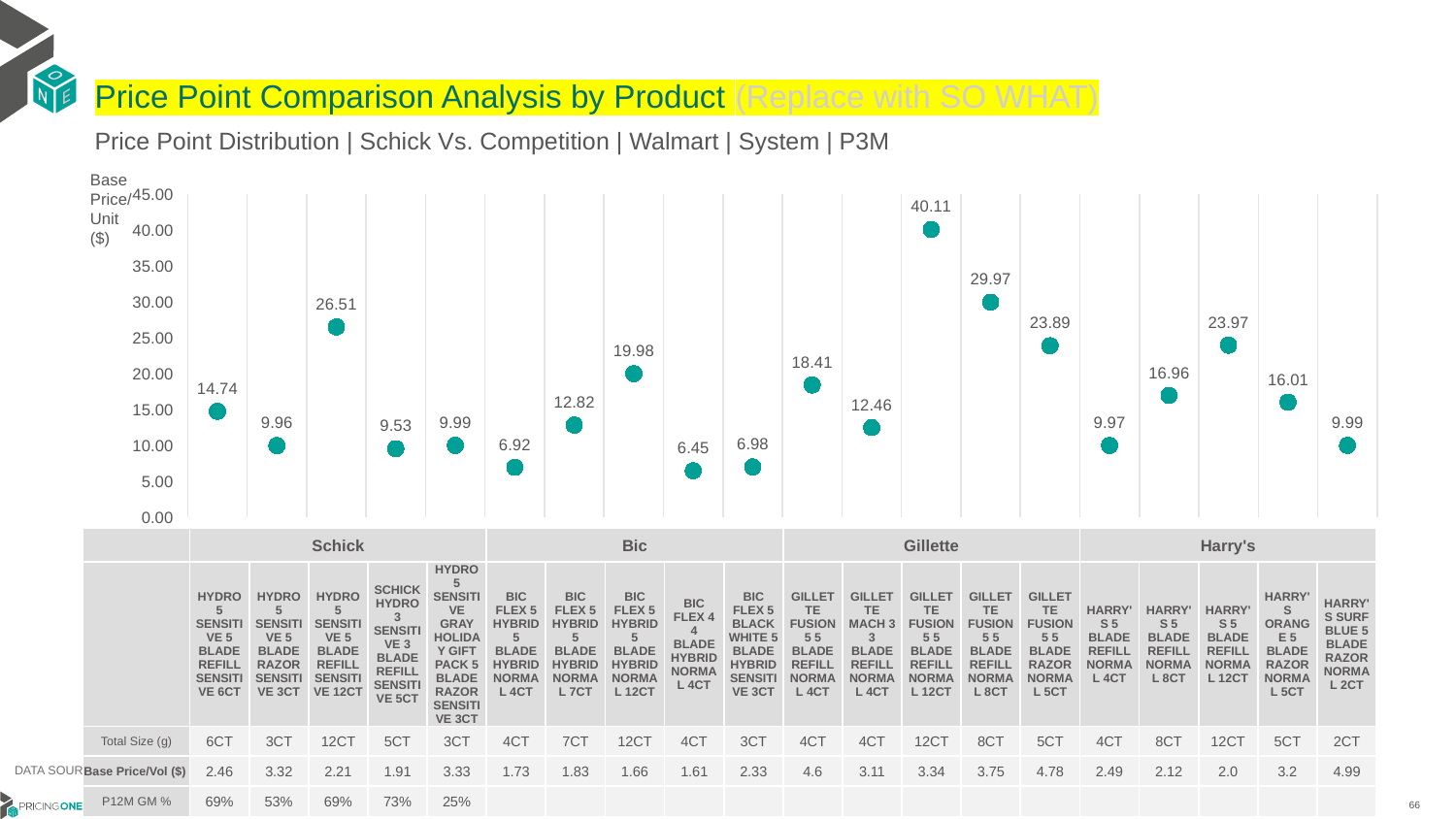

# Price Point Comparison Analysis by Product (Replace with SO WHAT)
Price Point Distribution | Schick Vs. Competition | Walmart | System | P3M
Base Price/Unit ($)

### Chart

| Category | Base Price/Unit |
|---|---|
| HYDRO 5 SENSITIVE 5 BLADE REFILL SENSITIVE 6CT | 14.74 |
| HYDRO 5 SENSITIVE 5 BLADE RAZOR SENSITIVE 3CT | 9.96 |
| HYDRO 5 SENSITIVE 5 BLADE REFILL SENSITIVE 12CT | 26.51 |
| SCHICK HYDRO 3 SENSITIVE 3 BLADE REFILL SENSITIVE 5CT | 9.53 |
| HYDRO 5 SENSITIVE GRAY HOLIDAY GIFT PACK 5 BLADE RAZOR SENSITIVE 3CT | 9.99 |
| BIC FLEX 5 HYBRID 5 BLADE HYBRID NORMAL 4CT | 6.92 |
| BIC FLEX 5 HYBRID 5 BLADE HYBRID NORMAL 7CT | 12.82 |
| BIC FLEX 5 HYBRID 5 BLADE HYBRID NORMAL 12CT | 19.98 |
| BIC FLEX 4 4 BLADE HYBRID NORMAL 4CT | 6.45 |
| BIC FLEX 5 BLACK WHITE 5 BLADE HYBRID SENSITIVE 3CT | 6.98 |
| GILLETTE FUSION 5 5 BLADE REFILL NORMAL 4CT | 18.41 |
| GILLETTE MACH 3 3 BLADE REFILL NORMAL 4CT | 12.46 |
| GILLETTE FUSION 5 5 BLADE REFILL NORMAL 12CT | 40.11 |
| GILLETTE FUSION 5 5 BLADE REFILL NORMAL 8CT | 29.97 |
| GILLETTE FUSION 5 5 BLADE RAZOR NORMAL 5CT | 23.89 |
| HARRY'S 5 BLADE REFILL NORMAL 4CT | 9.97 |
| HARRY'S 5 BLADE REFILL NORMAL 8CT | 16.96 |
| HARRY'S 5 BLADE REFILL NORMAL 12CT | 23.97 |
| HARRY'S ORANGE 5 BLADE RAZOR NORMAL 5CT | 16.01 |
| HARRY'S SURF BLUE 5 BLADE RAZOR NORMAL 2CT | 9.99 |
|  | Schick | Schick | Schick | Schick | Schick | Bic | Bic | Bic | Bic | Bic | Gillette | Gillette | Gillette | Gillette | Gillette | Harry's | Harry's | Harry's | Harry's | Harry's |
| --- | --- | --- | --- | --- | --- | --- | --- | --- | --- | --- | --- | --- | --- | --- | --- | --- | --- | --- | --- | --- |
|  | HYDRO 5 SENSITIVE 5 BLADE REFILL SENSITIVE 6CT | HYDRO 5 SENSITIVE 5 BLADE RAZOR SENSITIVE 3CT | HYDRO 5 SENSITIVE 5 BLADE REFILL SENSITIVE 12CT | SCHICK HYDRO 3 SENSITIVE 3 BLADE REFILL SENSITIVE 5CT | HYDRO 5 SENSITIVE GRAY HOLIDAY GIFT PACK 5 BLADE RAZOR SENSITIVE 3CT | BIC FLEX 5 HYBRID 5 BLADE HYBRID NORMAL 4CT | BIC FLEX 5 HYBRID 5 BLADE HYBRID NORMAL 7CT | BIC FLEX 5 HYBRID 5 BLADE HYBRID NORMAL 12CT | BIC FLEX 4 4 BLADE HYBRID NORMAL 4CT | BIC FLEX 5 BLACK WHITE 5 BLADE HYBRID SENSITIVE 3CT | GILLETTE FUSION 5 5 BLADE REFILL NORMAL 4CT | GILLETTE MACH 3 3 BLADE REFILL NORMAL 4CT | GILLETTE FUSION 5 5 BLADE REFILL NORMAL 12CT | GILLETTE FUSION 5 5 BLADE REFILL NORMAL 8CT | GILLETTE FUSION 5 5 BLADE RAZOR NORMAL 5CT | HARRY'S 5 BLADE REFILL NORMAL 4CT | HARRY'S 5 BLADE REFILL NORMAL 8CT | HARRY'S 5 BLADE REFILL NORMAL 12CT | HARRY'S ORANGE 5 BLADE RAZOR NORMAL 5CT | HARRY'S SURF BLUE 5 BLADE RAZOR NORMAL 2CT |
| Total Size (g) | 6CT | 3CT | 12CT | 5CT | 3CT | 4CT | 7CT | 12CT | 4CT | 3CT | 4CT | 4CT | 12CT | 8CT | 5CT | 4CT | 8CT | 12CT | 5CT | 2CT |
| Base Price/Vol ($) | 2.46 | 3.32 | 2.21 | 1.91 | 3.33 | 1.73 | 1.83 | 1.66 | 1.61 | 2.33 | 4.6 | 3.11 | 3.34 | 3.75 | 4.78 | 2.49 | 2.12 | 2.0 | 3.2 | 4.99 |
| P12M GM % | 69% | 53% | 69% | 73% | 25% |  |  |  |  |  |  |  |  |  |  |  |  |  |  |  |
DATA SOURCE: Trade Panel/Retailer Data | Ending March  2025

8/18/2025
66